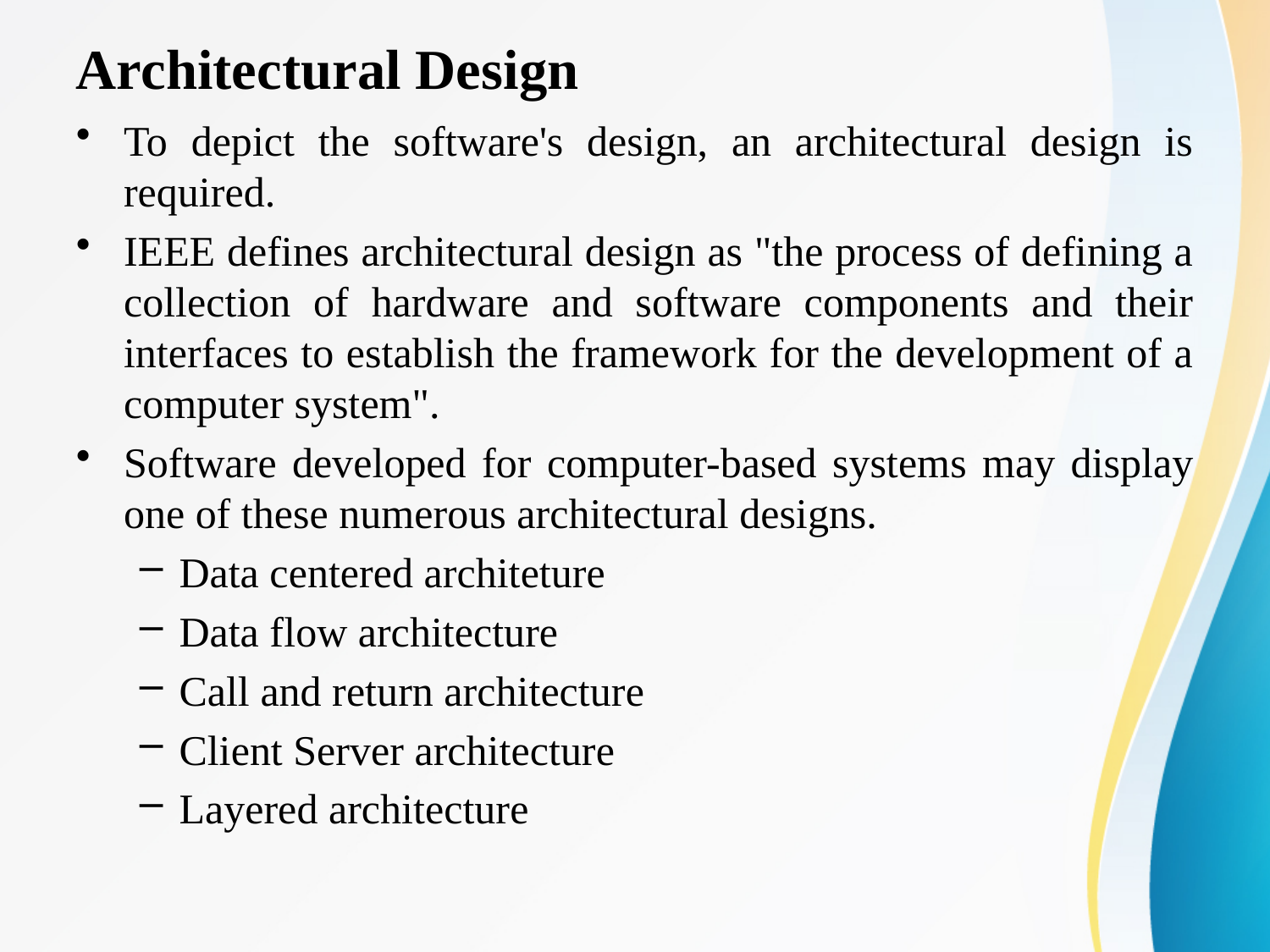

# Architectural Design
To depict the software's design, an architectural design is required.
IEEE defines architectural design as "the process of defining a collection of hardware and software components and their interfaces to establish the framework for the development of a computer system".
Software developed for computer-based systems may display one of these numerous architectural designs.
Data centered architeture
Data flow architecture
Call and return architecture
Client Server architecture
Layered architecture
15